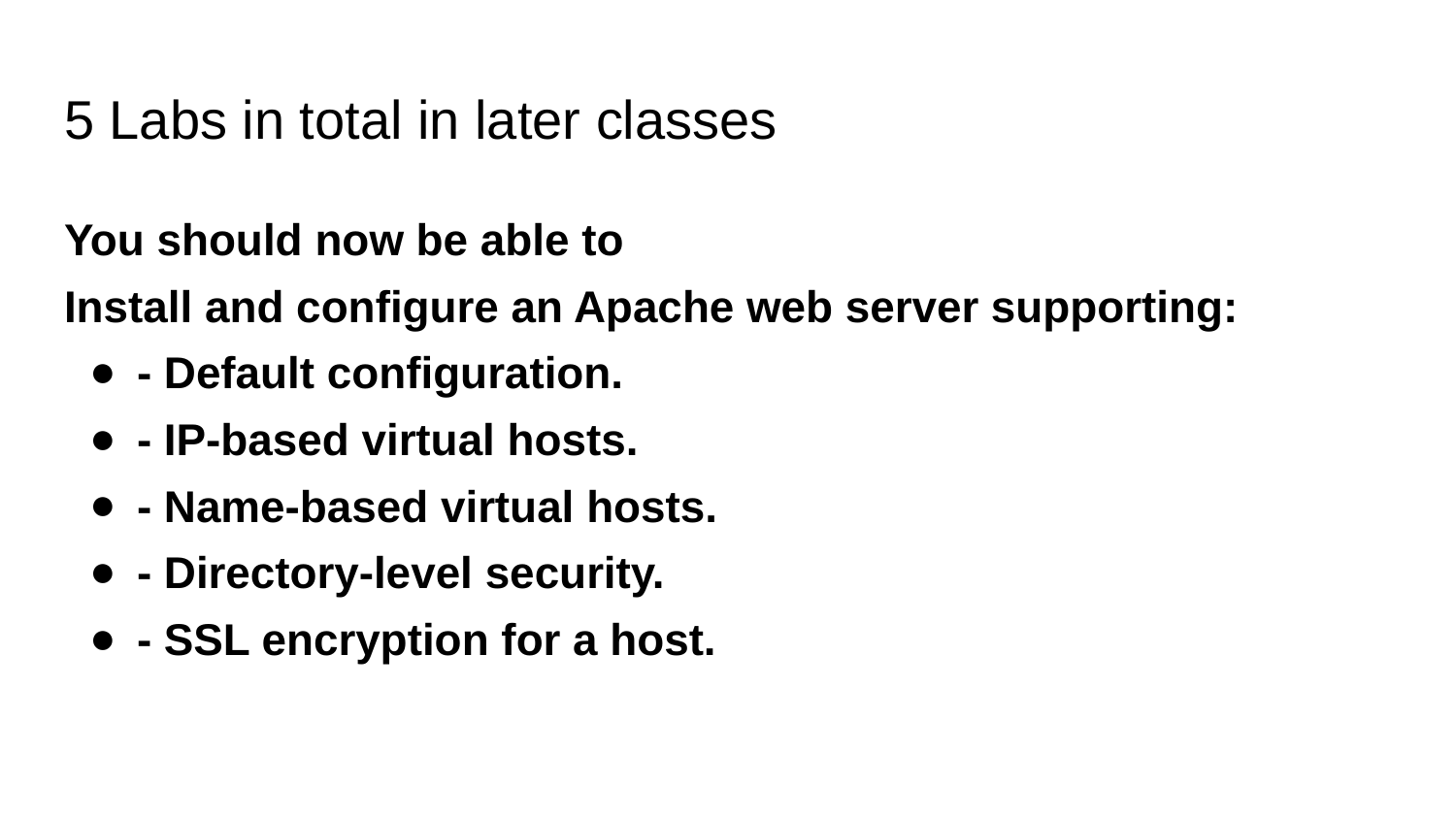

# 5 Labs in total in later classes
You should now be able to
Install and configure an Apache web server supporting:
- Default configuration.
- IP-based virtual hosts.
- Name-based virtual hosts.
- Directory-level security.
- SSL encryption for a host.